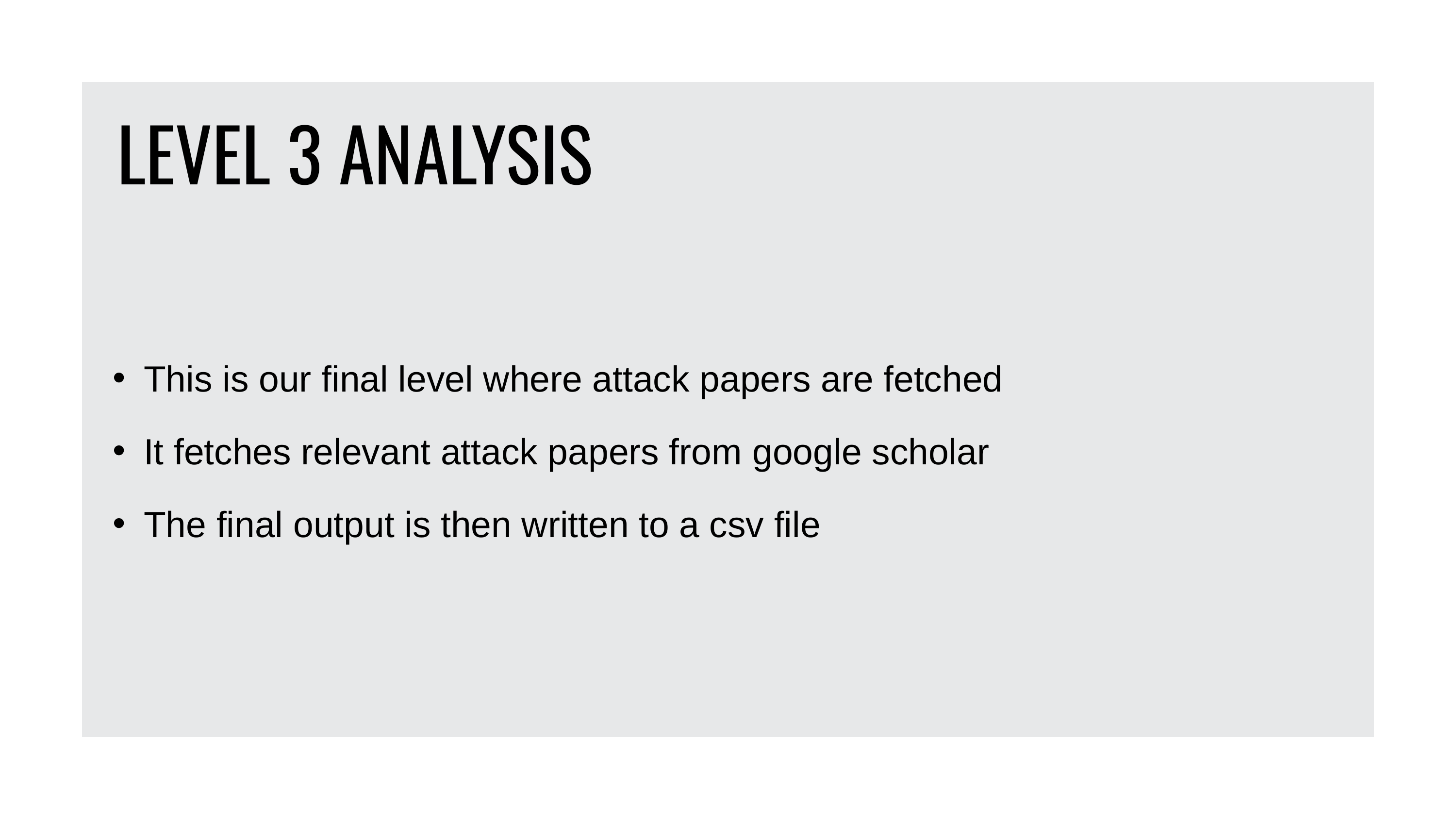

LEVEL 3 ANALYSIS
This is our final level where attack papers are fetched
It fetches relevant attack papers from google scholar
The final output is then written to a csv file